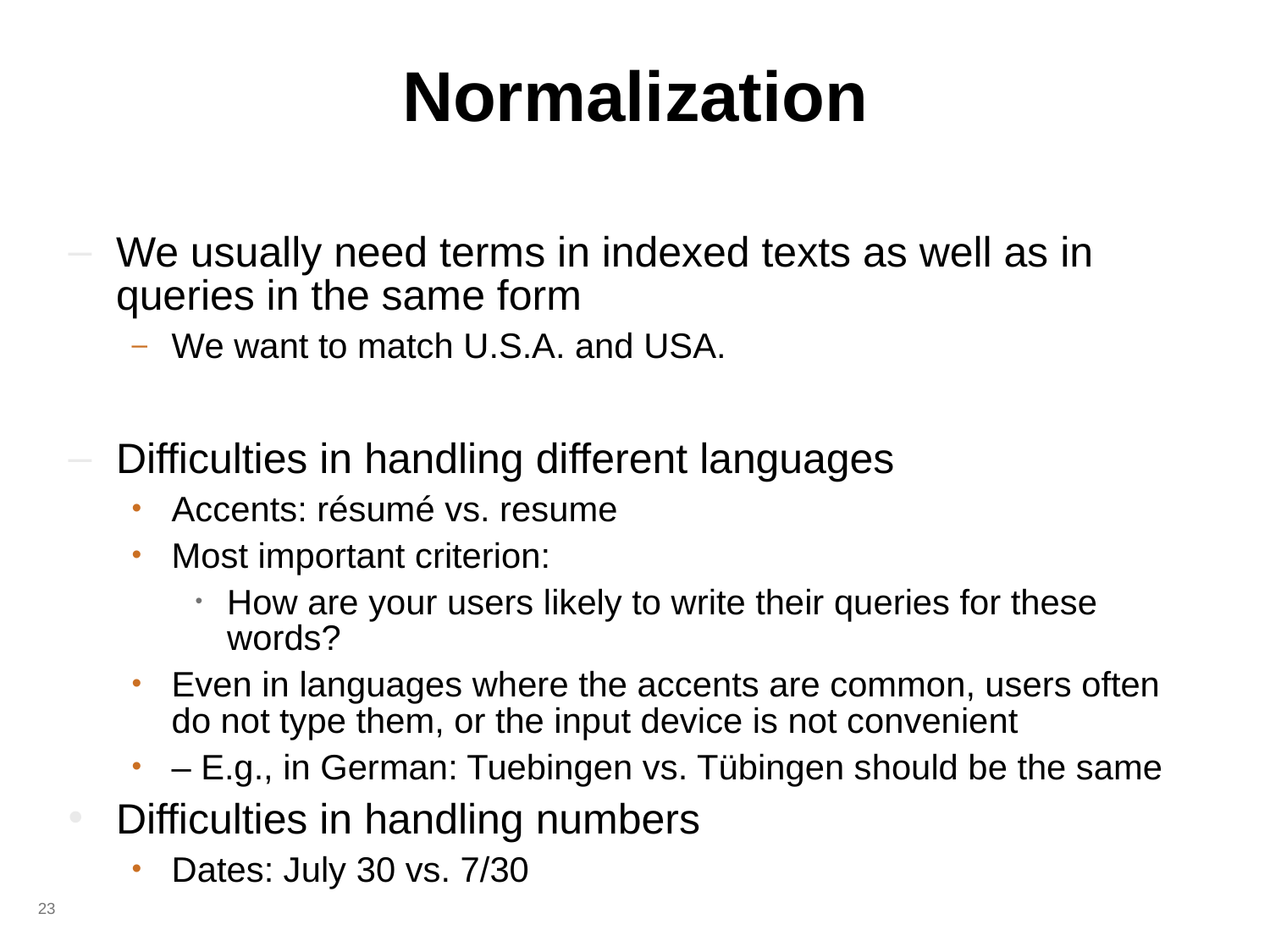

# Normalization
We usually need terms in indexed texts as well as in queries in the same form
We want to match U.S.A. and USA.

Difficulties in handling different languages
Accents: résumé vs. resume
Most important criterion:
How are your users likely to write their queries for these words?
Even in languages where the accents are common, users often do not type them, or the input device is not convenient
– E.g., in German: Tuebingen vs. Tübingen should be the same
Difficulties in handling numbers
Dates: July 30 vs. 7/30
23